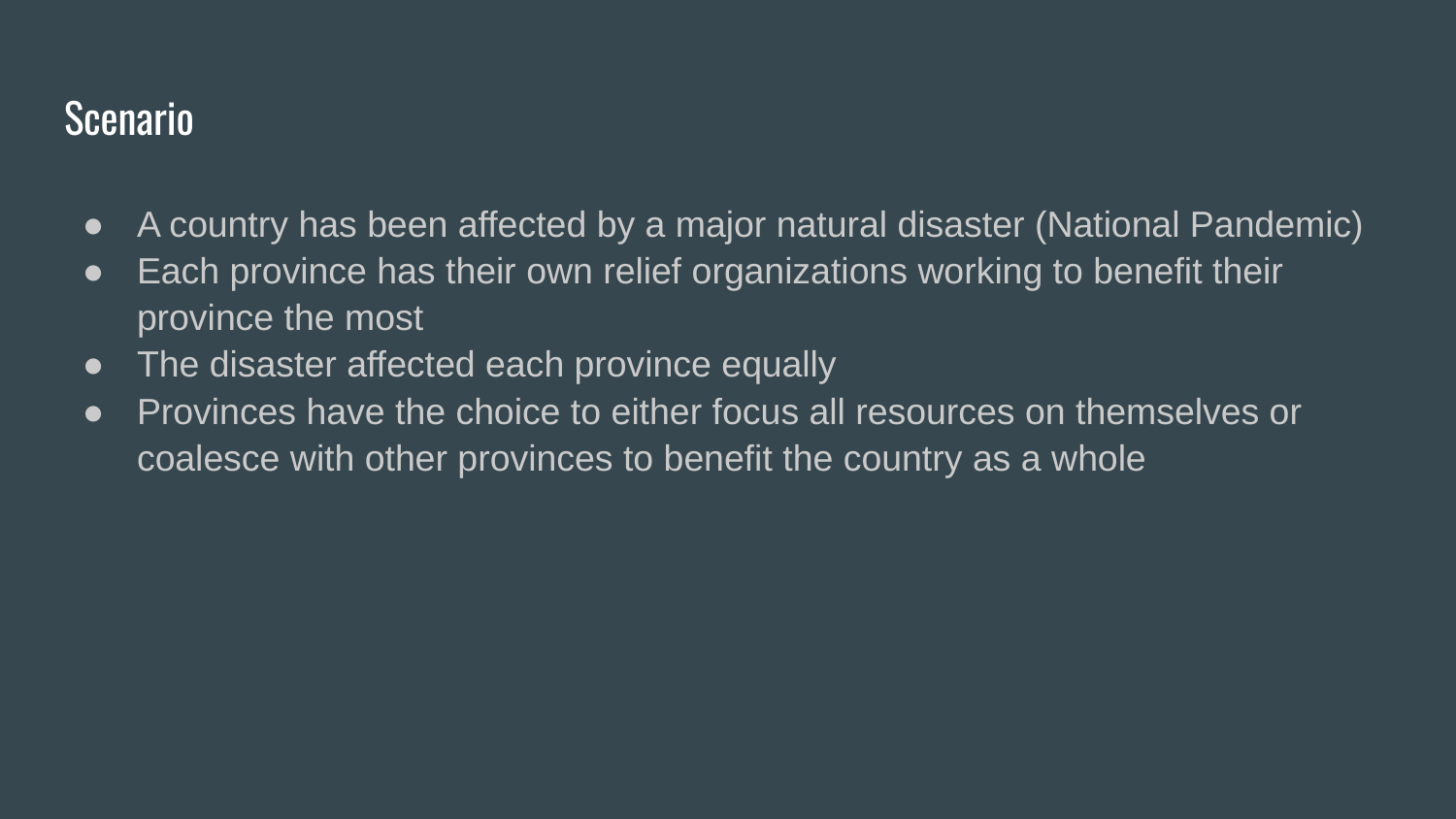

# Scenario
A country has been affected by a major natural disaster (National Pandemic)
Each province has their own relief organizations working to benefit their province the most
The disaster affected each province equally
Provinces have the choice to either focus all resources on themselves or coalesce with other provinces to benefit the country as a whole